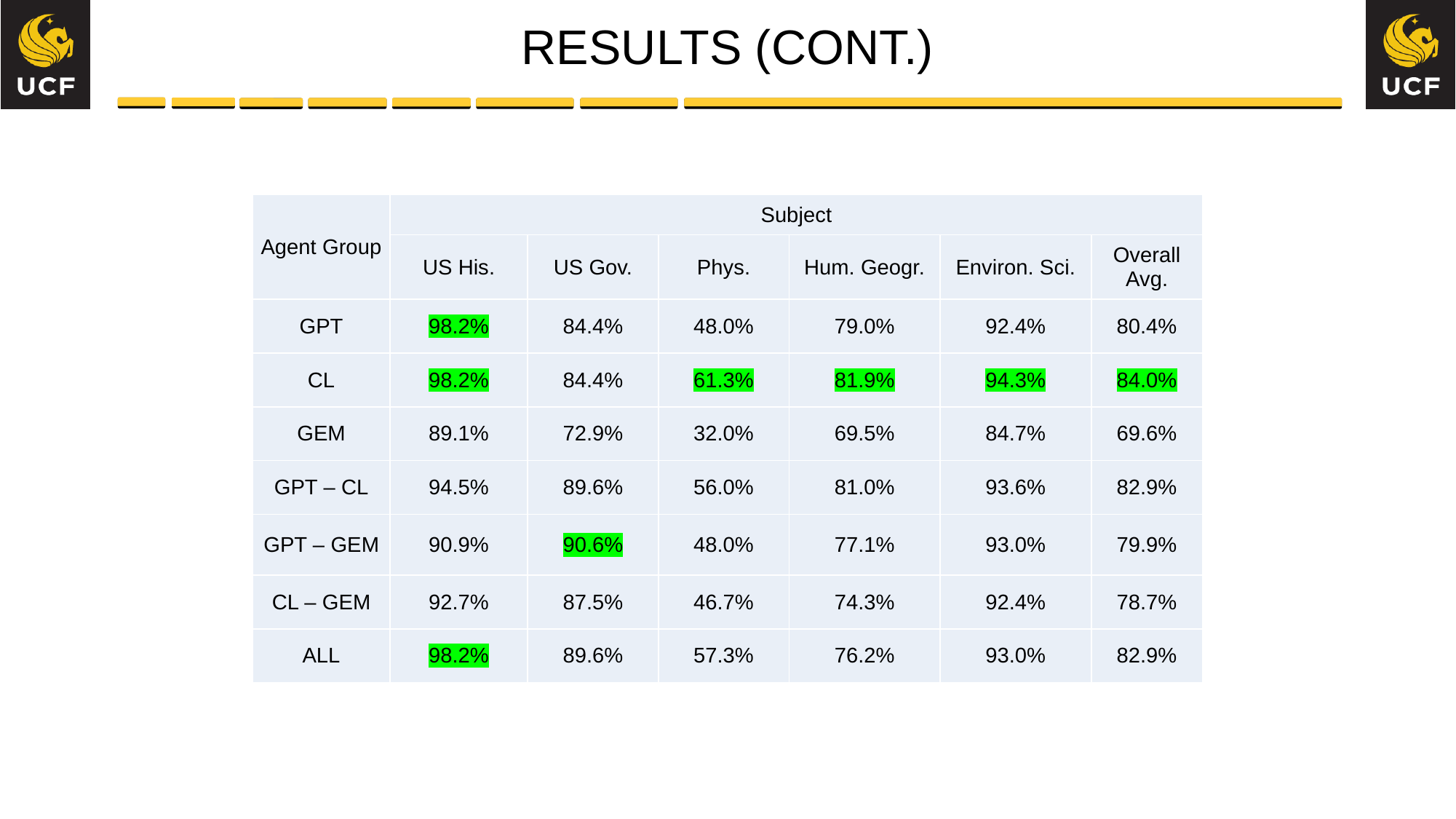

# RESULTS (CONT.)
| Agent Group | Subject |  |  |  |  |  |
| --- | --- | --- | --- | --- | --- | --- |
|  | US His. | US Gov. | Phys. | Hum. Geogr. | Environ. Sci. | Overall Avg. |
| GPT | 98.2% | 84.4% | 48.0% | 79.0% | 92.4% | 80.4% |
| CL | 98.2% | 84.4% | 61.3% | 81.9% | 94.3% | 84.0% |
| GEM | 89.1% | 72.9% | 32.0% | 69.5% | 84.7% | 69.6% |
| GPT – CL | 94.5% | 89.6% | 56.0% | 81.0% | 93.6% | 82.9% |
| GPT – GEM | 90.9% | 90.6% | 48.0% | 77.1% | 93.0% | 79.9% |
| CL – GEM | 92.7% | 87.5% | 46.7% | 74.3% | 92.4% | 78.7% |
| ALL | 98.2% | 89.6% | 57.3% | 76.2% | 93.0% | 82.9% |